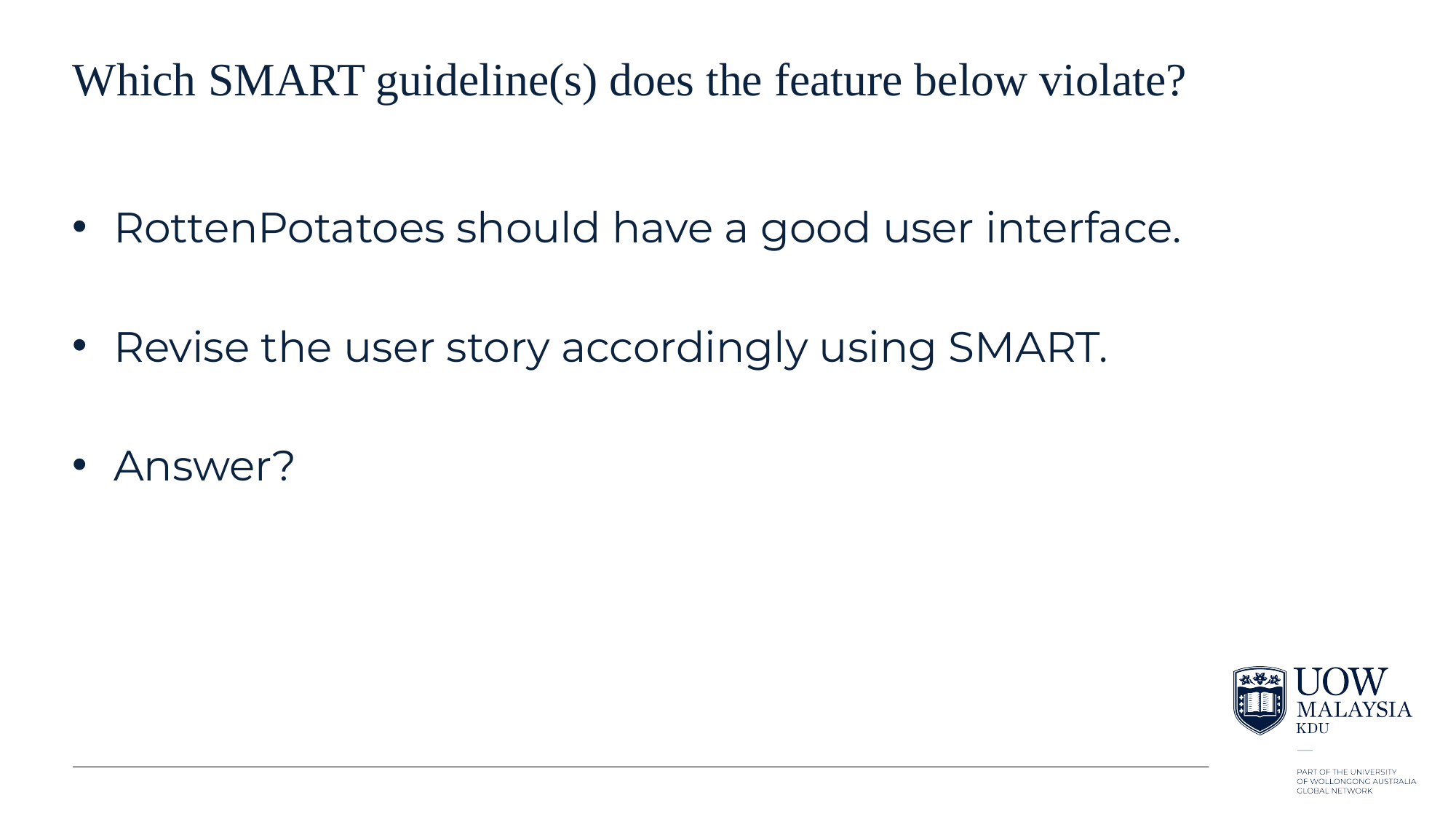

23
# Which SMART guideline(s) does the feature below violate?
RottenPotatoes should have a good user interface.

Revise the user story accordingly using SMART.

Answer?